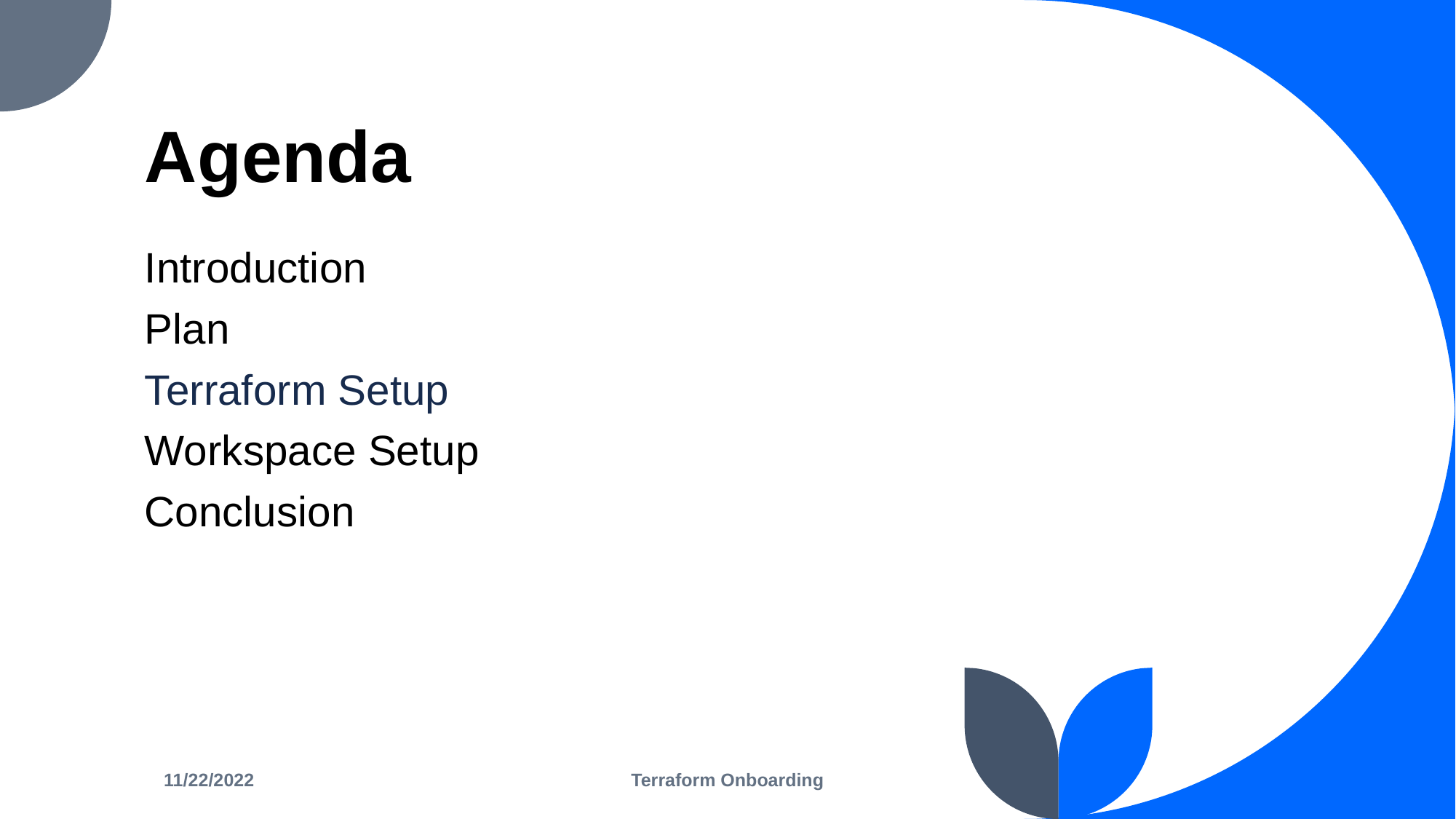

# Agenda
Introduction
Plan
Terraform Setup
Workspace Setup
Conclusion
11/22/2022
Terraform Onboarding
2